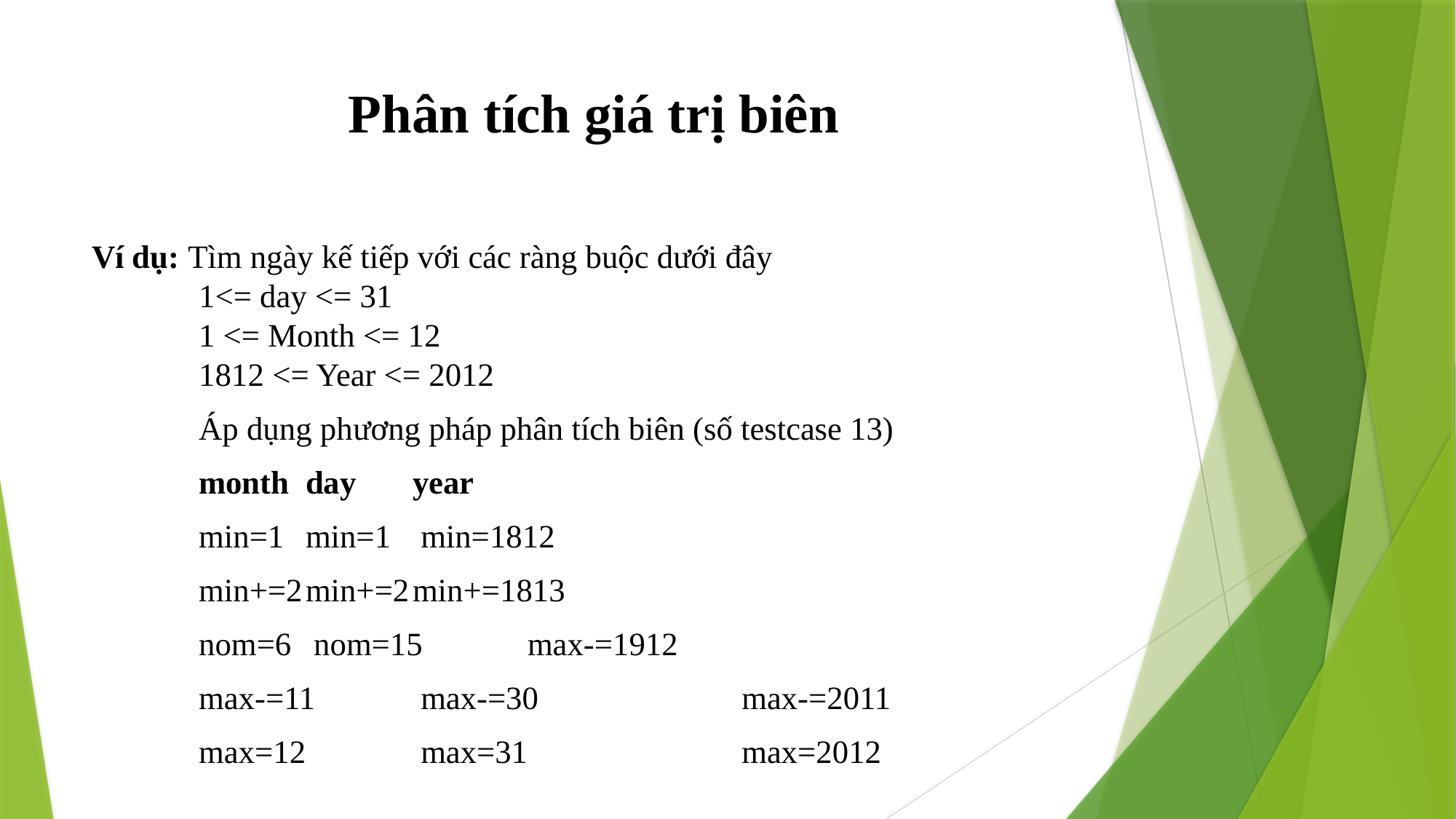

# Phân tích giá trị biên
Ví dụ: Tìm ngày kế tiếp với các ràng buộc dưới đây
	1<= day <= 31
	1 <= Month <= 12
	1812 <= Year <= 2012
	Áp dụng phương pháp phân tích biên (số testcase 13)
	month				day						year
	min=1				min=1					 min=1812
 	min+=2				min+=2					min+=1813
	nom=6				 nom=15				 max-=1912
	max-=11			 max-=30				 max-=2011
	max=12			 max=31				 max=2012